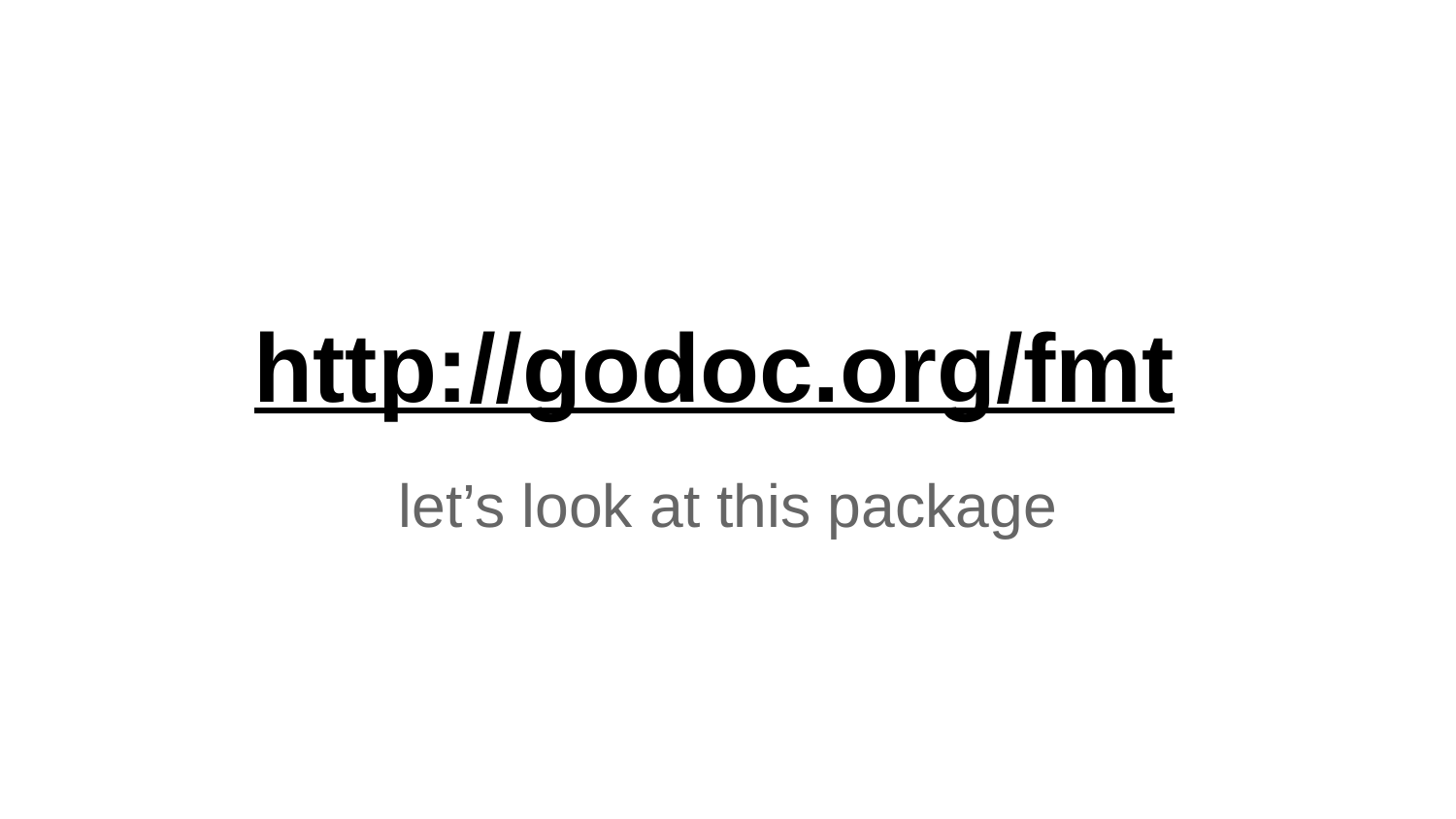

# http://godoc.org/fmt
let’s look at this package